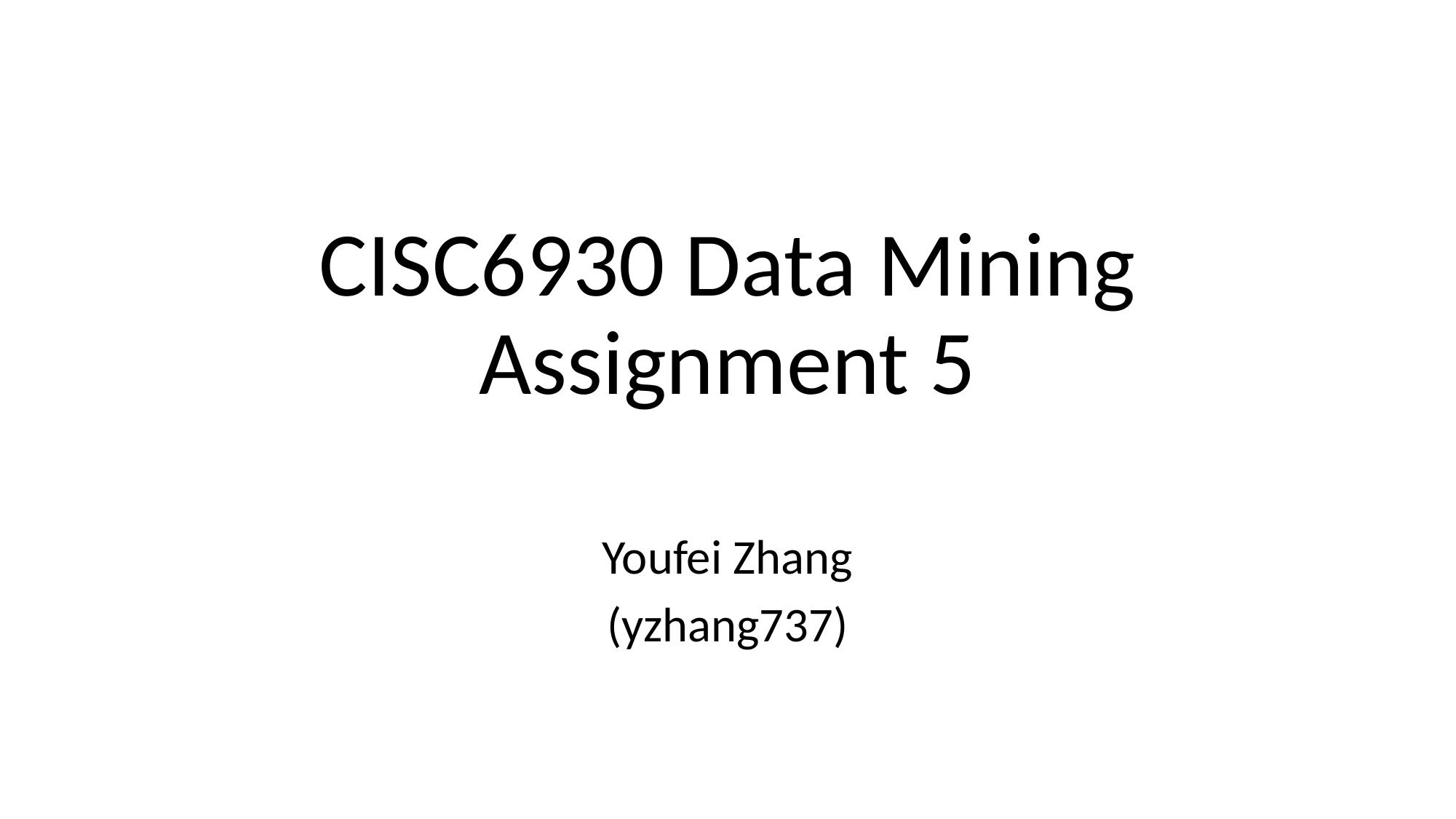

# CISC6930 Data Mining Assignment 5
Youfei Zhang
(yzhang737)